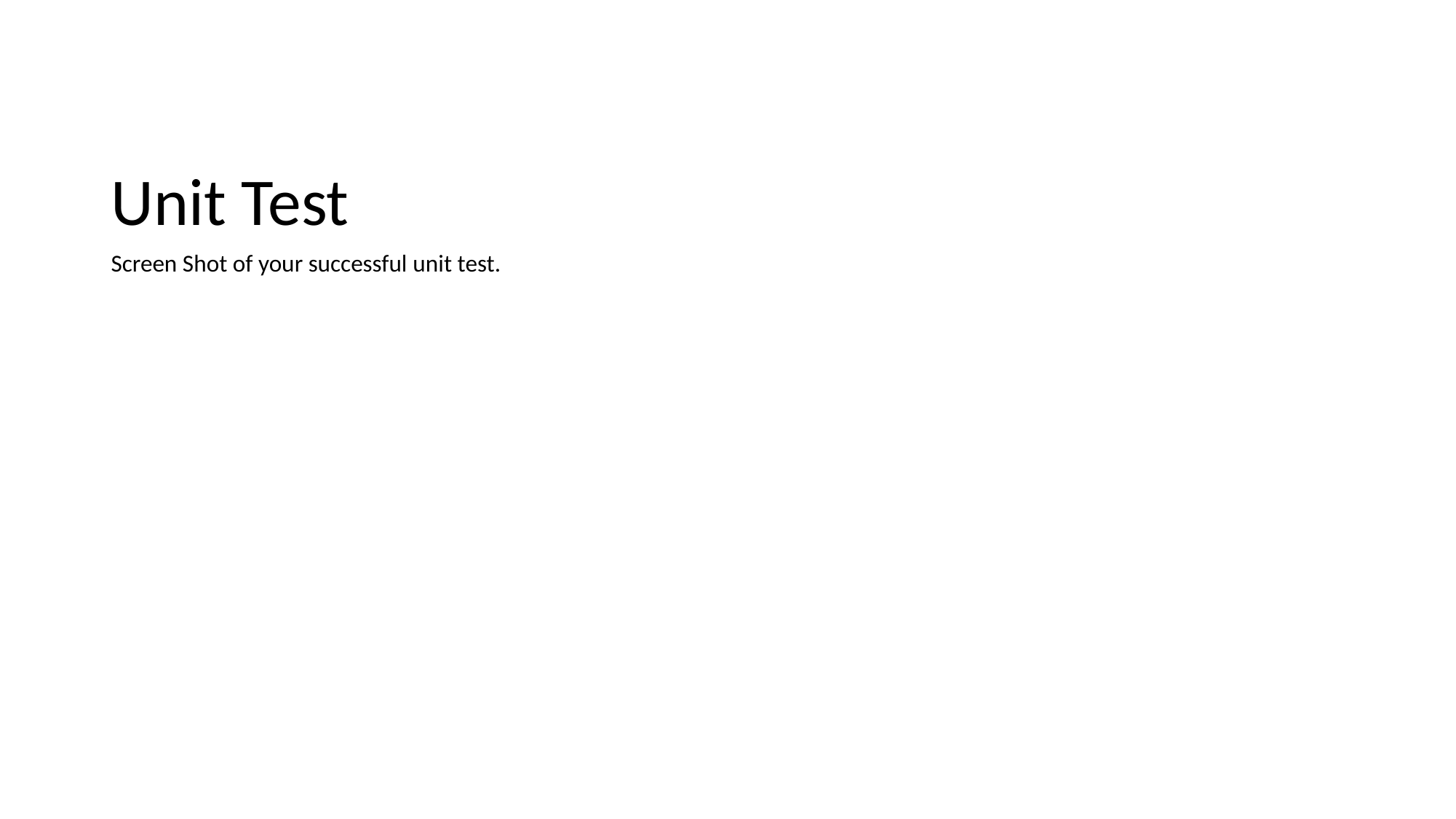

# Unit Test

Screen Shot of your successful unit test.